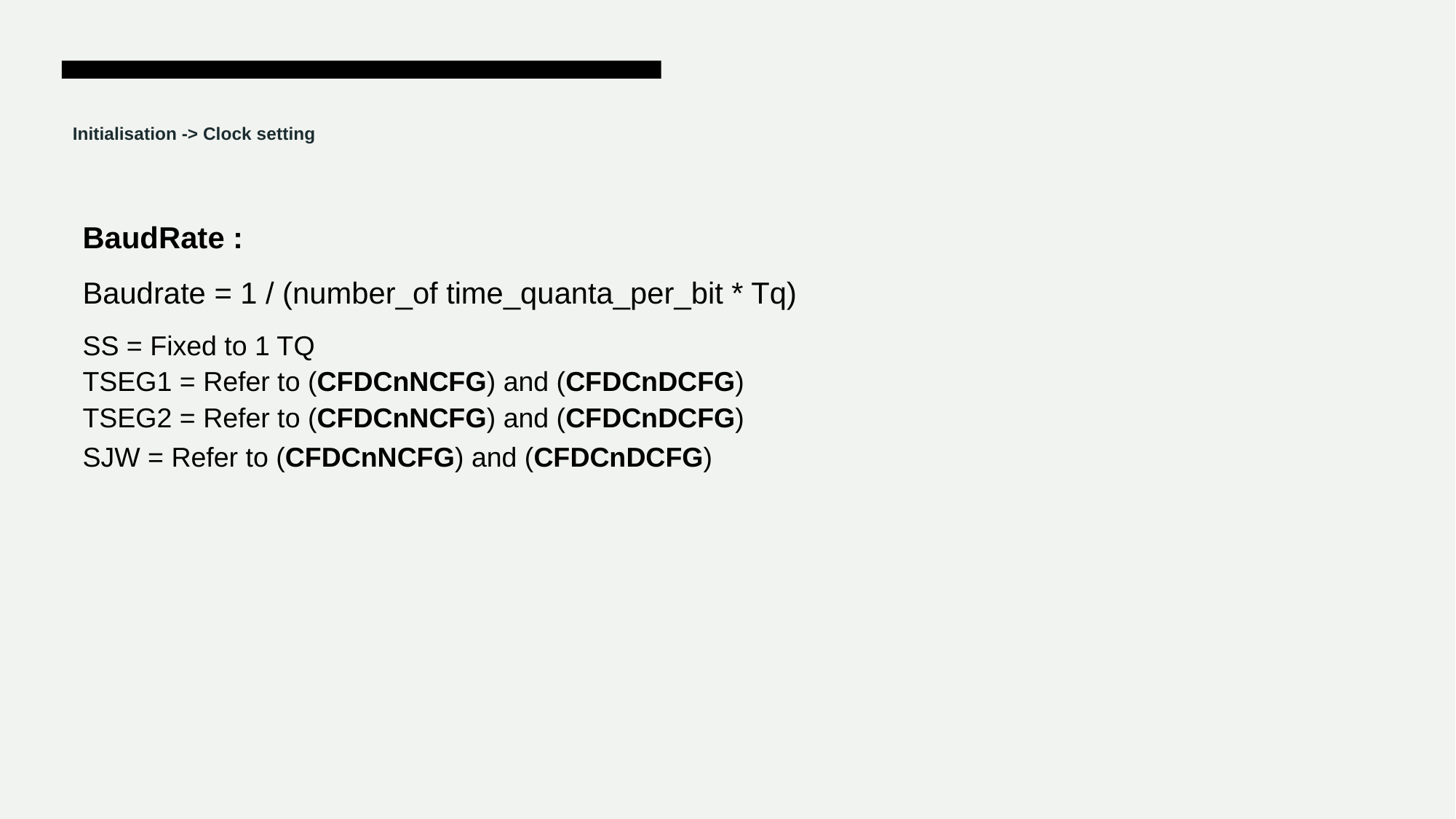

# Initialisation -> Clock setting
BaudRate :
Baudrate = 1 / (number_of time_quanta_per_bit * Tq)
SS = Fixed to 1 TQ
TSEG1 = Refer to (CFDCnNCFG) and (CFDCnDCFG)
TSEG2 = Refer to (CFDCnNCFG) and (CFDCnDCFG)
SJW = Refer to (CFDCnNCFG) and (CFDCnDCFG)